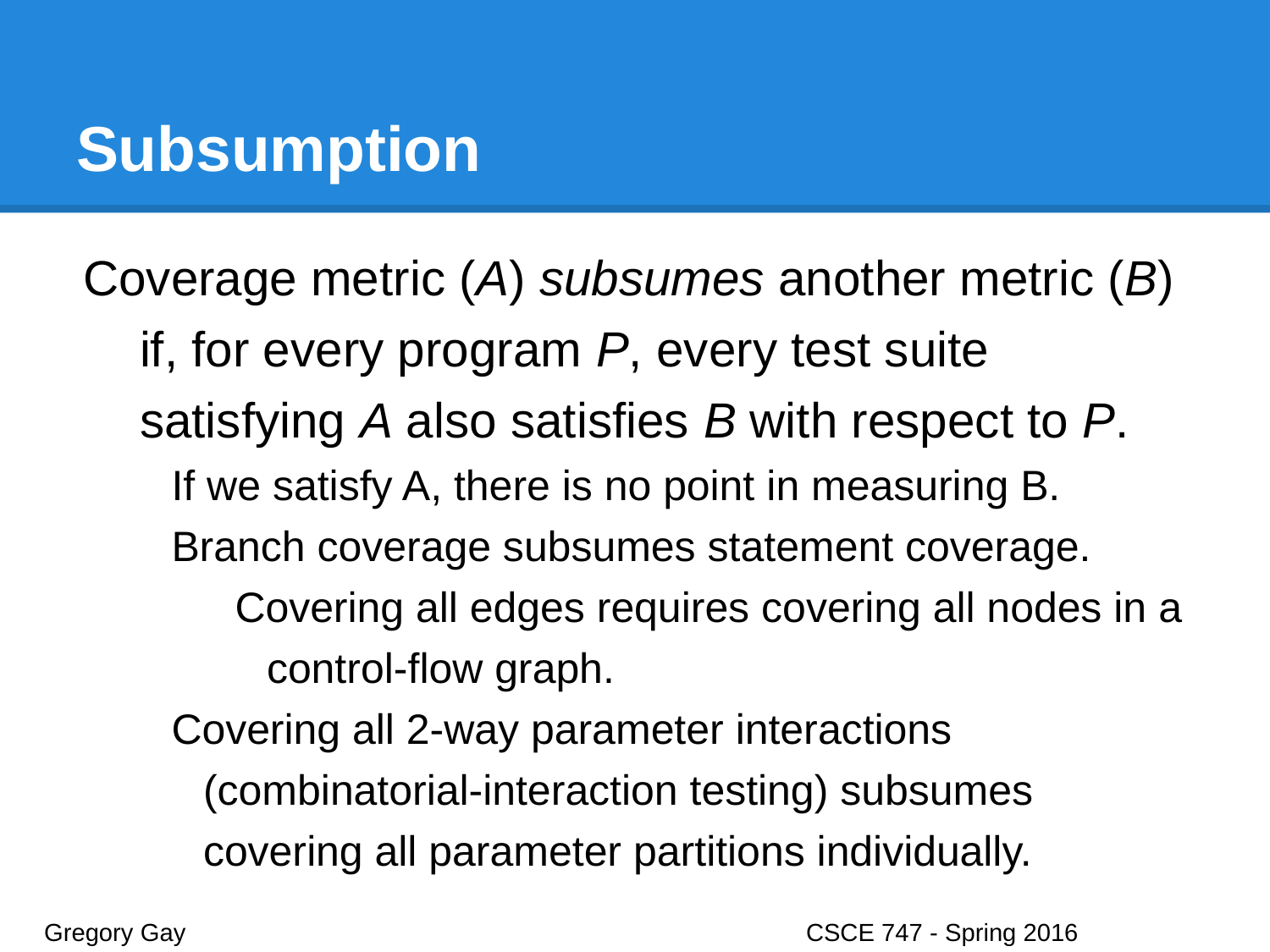

# Subsumption
Coverage metric (A) subsumes another metric (B) if, for every program P, every test suite satisfying A also satisfies B with respect to P.
If we satisfy A, there is no point in measuring B.
Branch coverage subsumes statement coverage.
Covering all edges requires covering all nodes in a control-flow graph.
Covering all 2-way parameter interactions (combinatorial-interaction testing) subsumes covering all parameter partitions individually.
Gregory Gay					CSCE 747 - Spring 2016							22